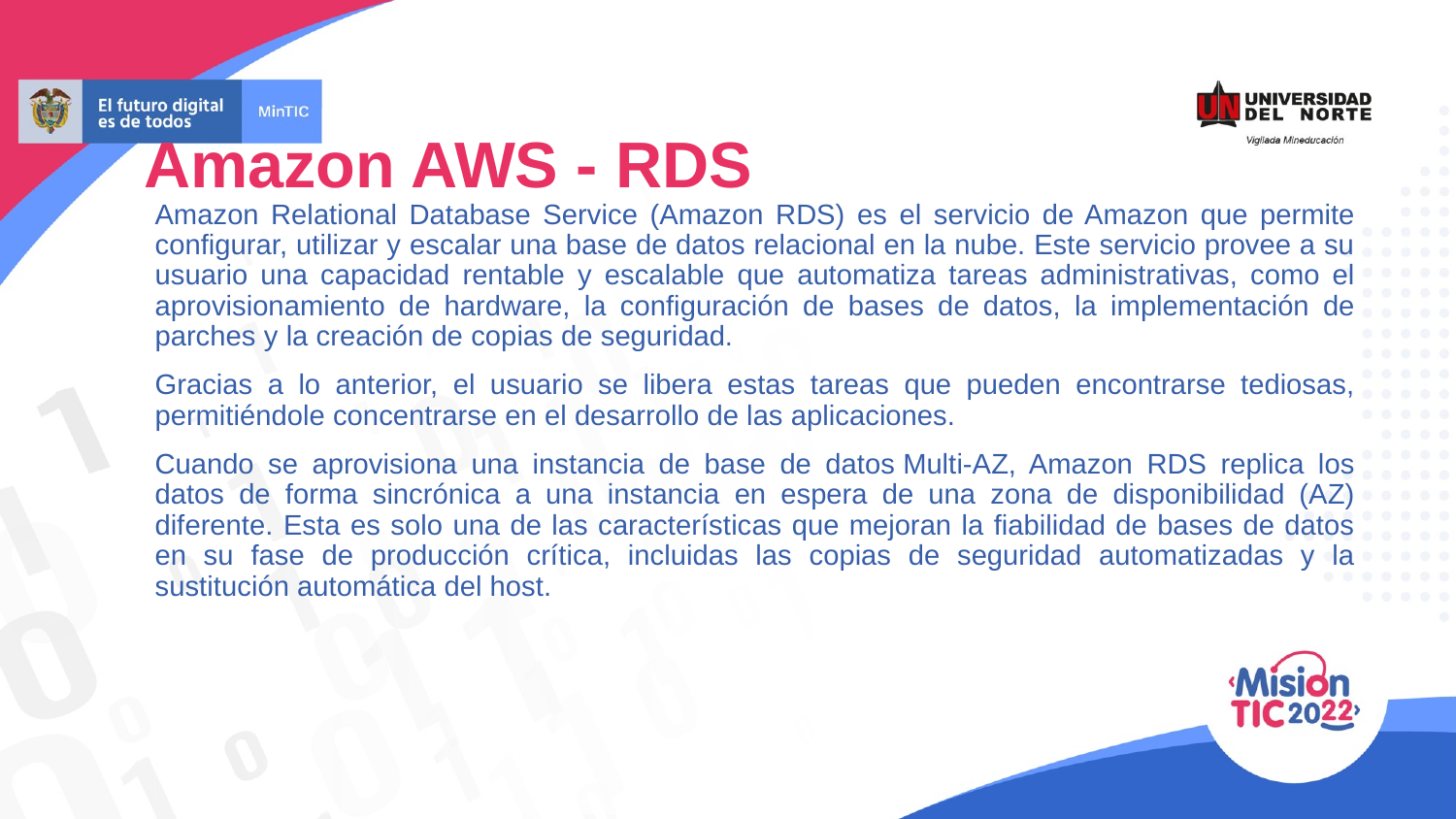

Amazon AWS - RDS
Amazon Relational Database Service (Amazon RDS) es el servicio de Amazon que permite configurar, utilizar y escalar una base de datos relacional en la nube. Este servicio provee a su usuario una capacidad rentable y escalable que automatiza tareas administrativas, como el aprovisionamiento de hardware, la configuración de bases de datos, la implementación de parches y la creación de copias de seguridad.
Gracias a lo anterior, el usuario se libera estas tareas que pueden encontrarse tediosas, permitiéndole concentrarse en el desarrollo de las aplicaciones.
Cuando se aprovisiona una instancia de base de datos Multi-AZ, Amazon RDS replica los datos de forma sincrónica a una instancia en espera de una zona de disponibilidad (AZ) diferente. Esta es solo una de las características que mejoran la fiabilidad de bases de datos en su fase de producción crítica, incluidas las copias de seguridad automatizadas y la sustitución automática del host.